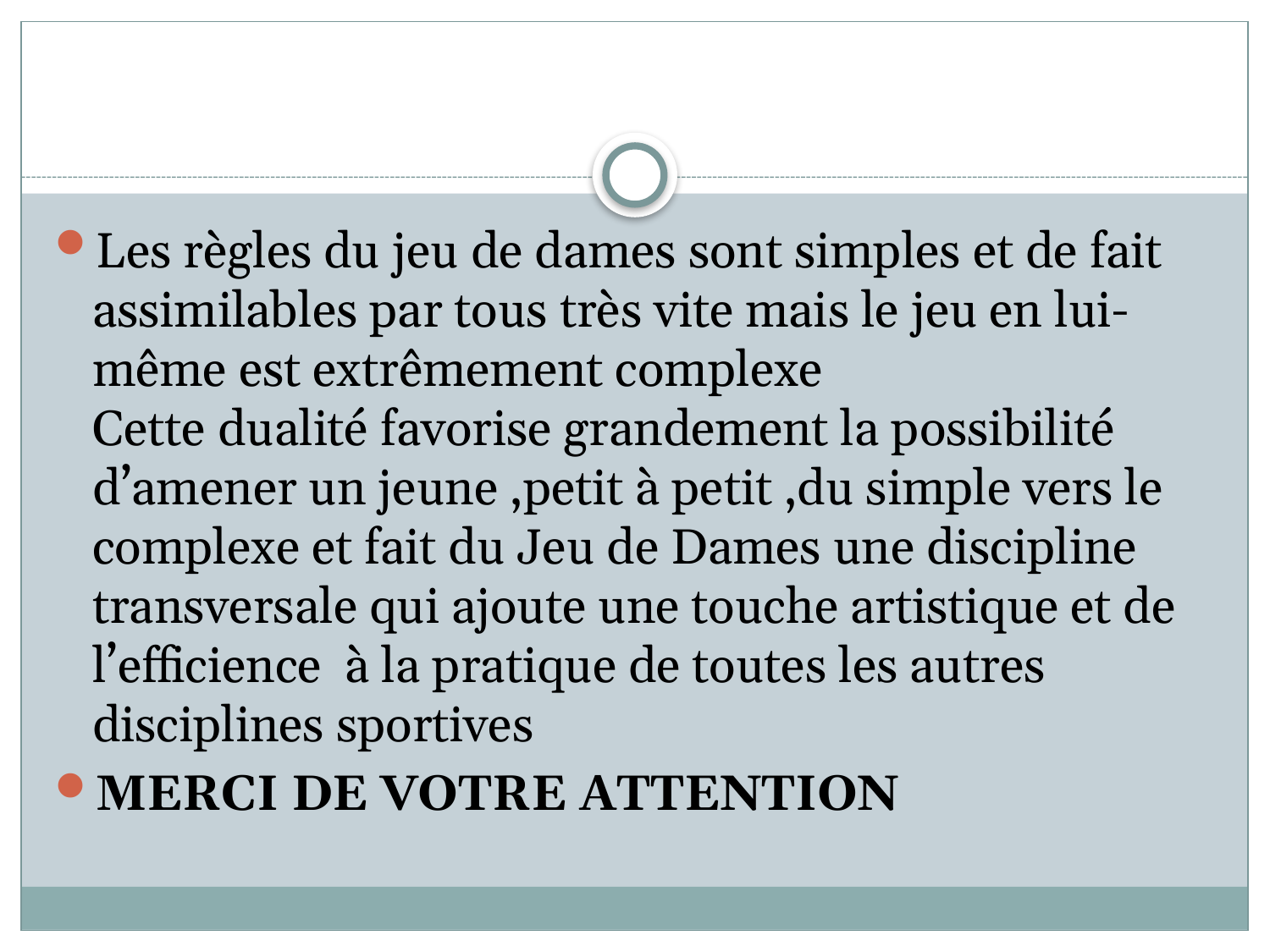

Les règles du jeu de dames sont simples et de fait assimilables par tous très vite mais le jeu en lui-même est extrêmement complexe
Cette dualité favorise grandement la possibilité d’amener un jeune ,petit à petit ,du simple vers le complexe et fait du Jeu de Dames une discipline transversale qui ajoute une touche artistique et de l’efficience  à la pratique de toutes les autres disciplines sportives
MERCI DE VOTRE ATTENTION